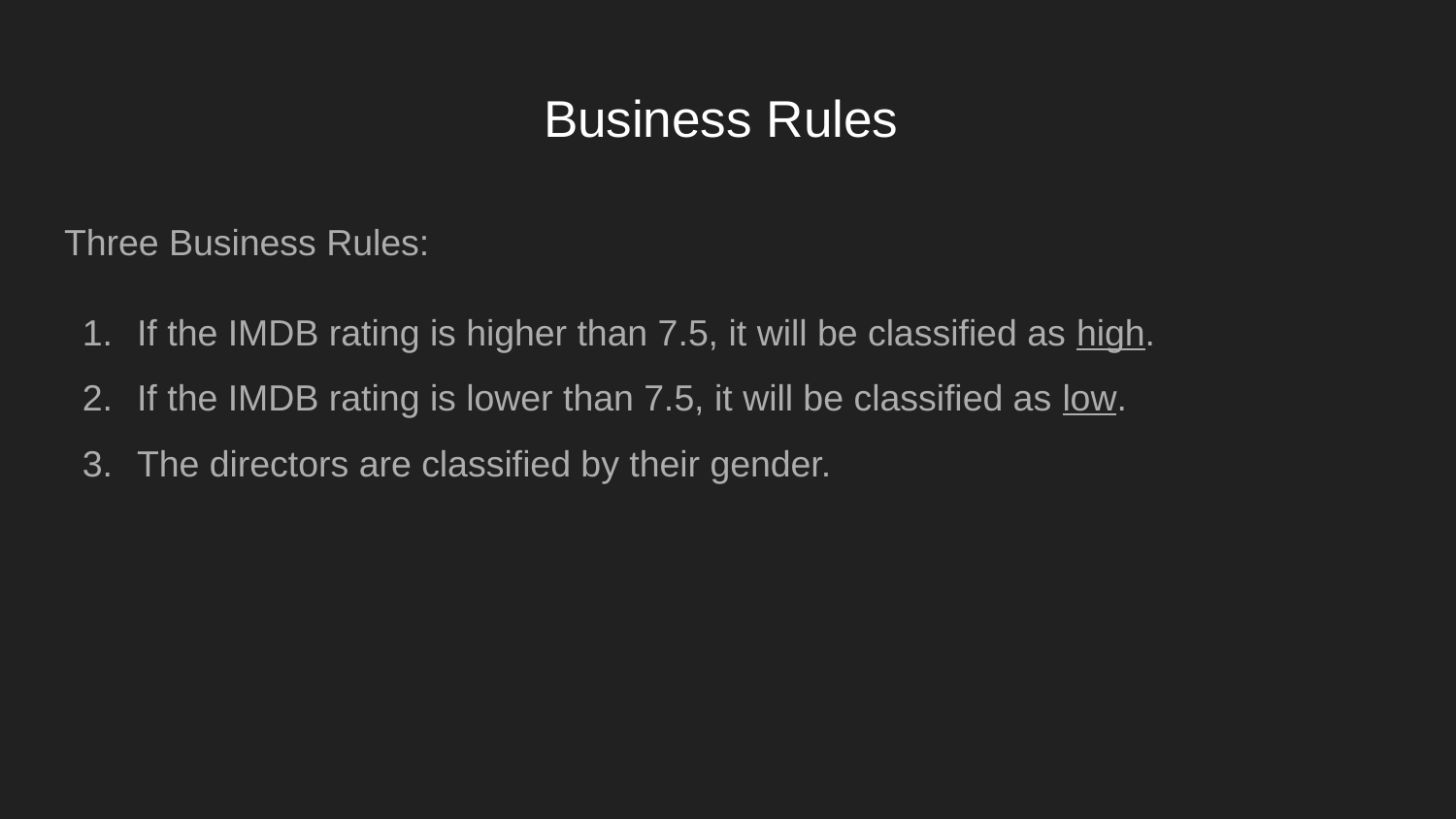

# Business Rules
Three Business Rules:
If the IMDB rating is higher than 7.5, it will be classified as high.
If the IMDB rating is lower than 7.5, it will be classified as low.
The directors are classified by their gender.